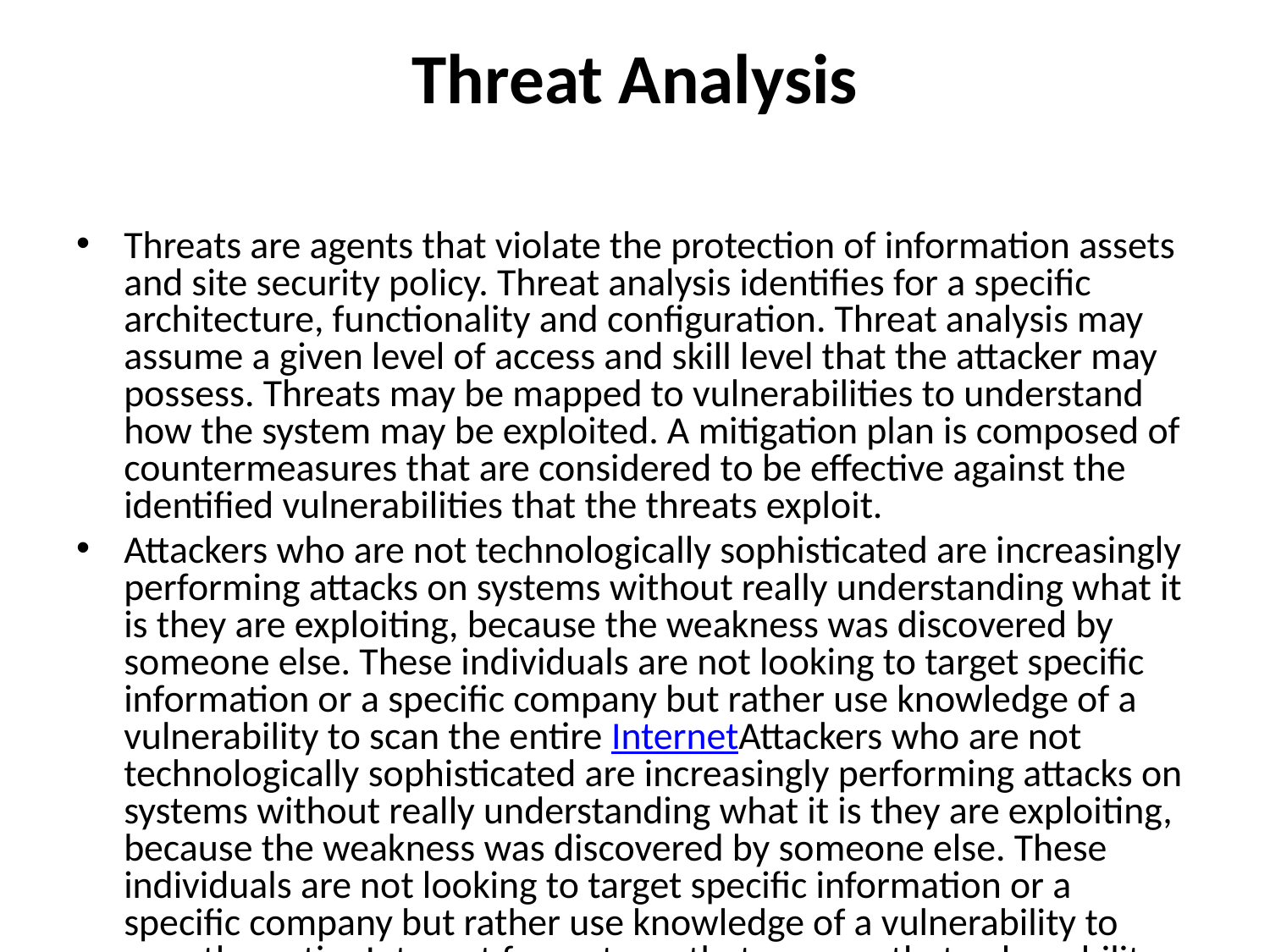

# Threat Analysis
Threats are agents that violate the protection of information assets and site security policy. Threat analysis identifies for a specific architecture, functionality and configuration. Threat analysis may assume a given level of access and skill level that the attacker may possess. Threats may be mapped to vulnerabilities to understand how the system may be exploited. A mitigation plan is composed of countermeasures that are considered to be effective against the identified vulnerabilities that the threats exploit.
Attackers who are not technologically sophisticated are increasingly performing attacks on systems without really understanding what it is they are exploiting, because the weakness was discovered by someone else. These individuals are not looking to target specific information or a specific company but rather use knowledge of a vulnerability to scan the entire InternetAttackers who are not technologically sophisticated are increasingly performing attacks on systems without really understanding what it is they are exploiting, because the weakness was discovered by someone else. These individuals are not looking to target specific information or a specific company but rather use knowledge of a vulnerability to scan the entire Internet for systems that possess that vulnerability. The table below, which was developed by NIST [4, p. 14], summarizes potential threat sources: